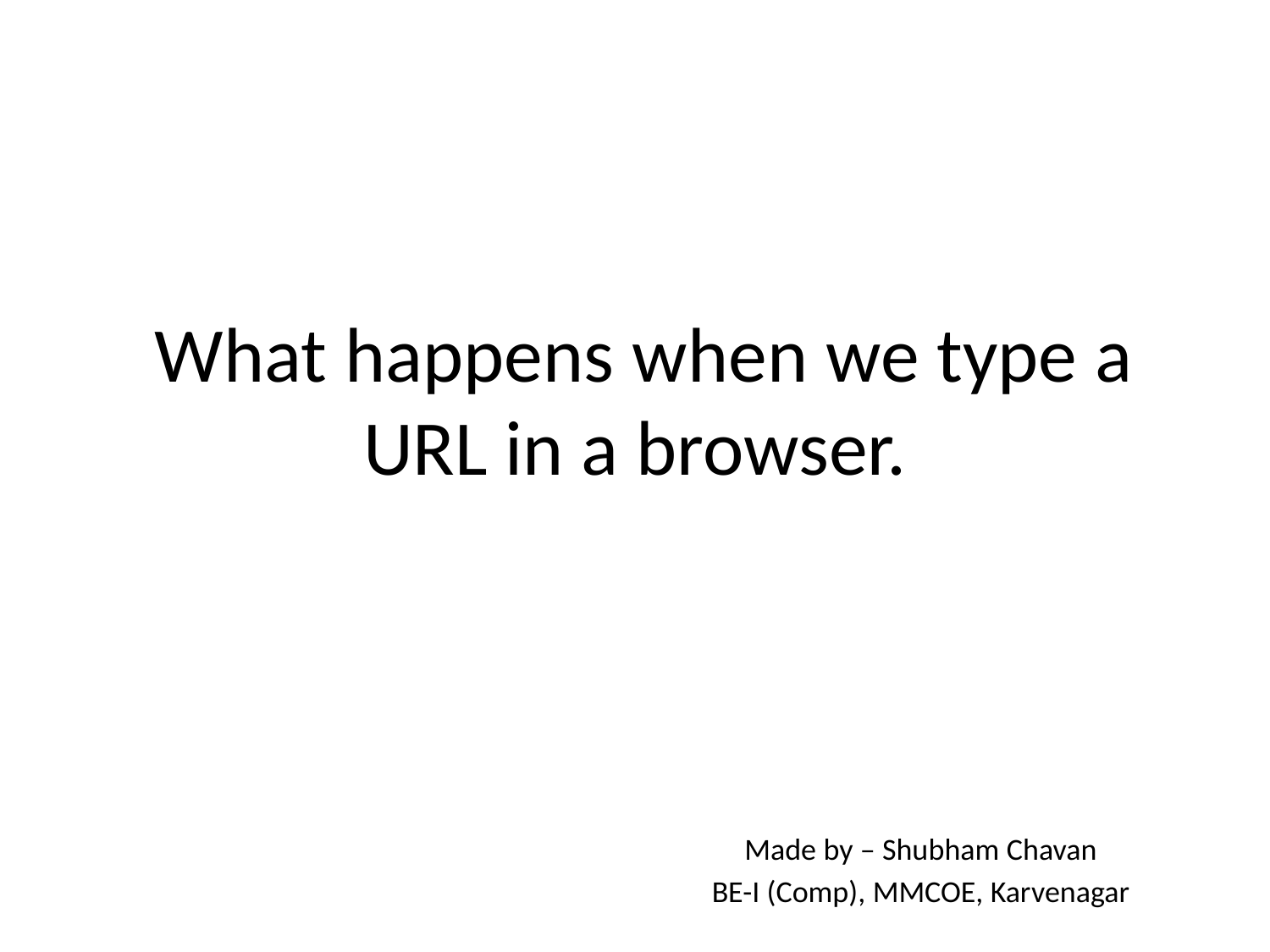

# What happens when we type a URL in a browser.
Made by – Shubham Chavan
BE-I (Comp), MMCOE, Karvenagar